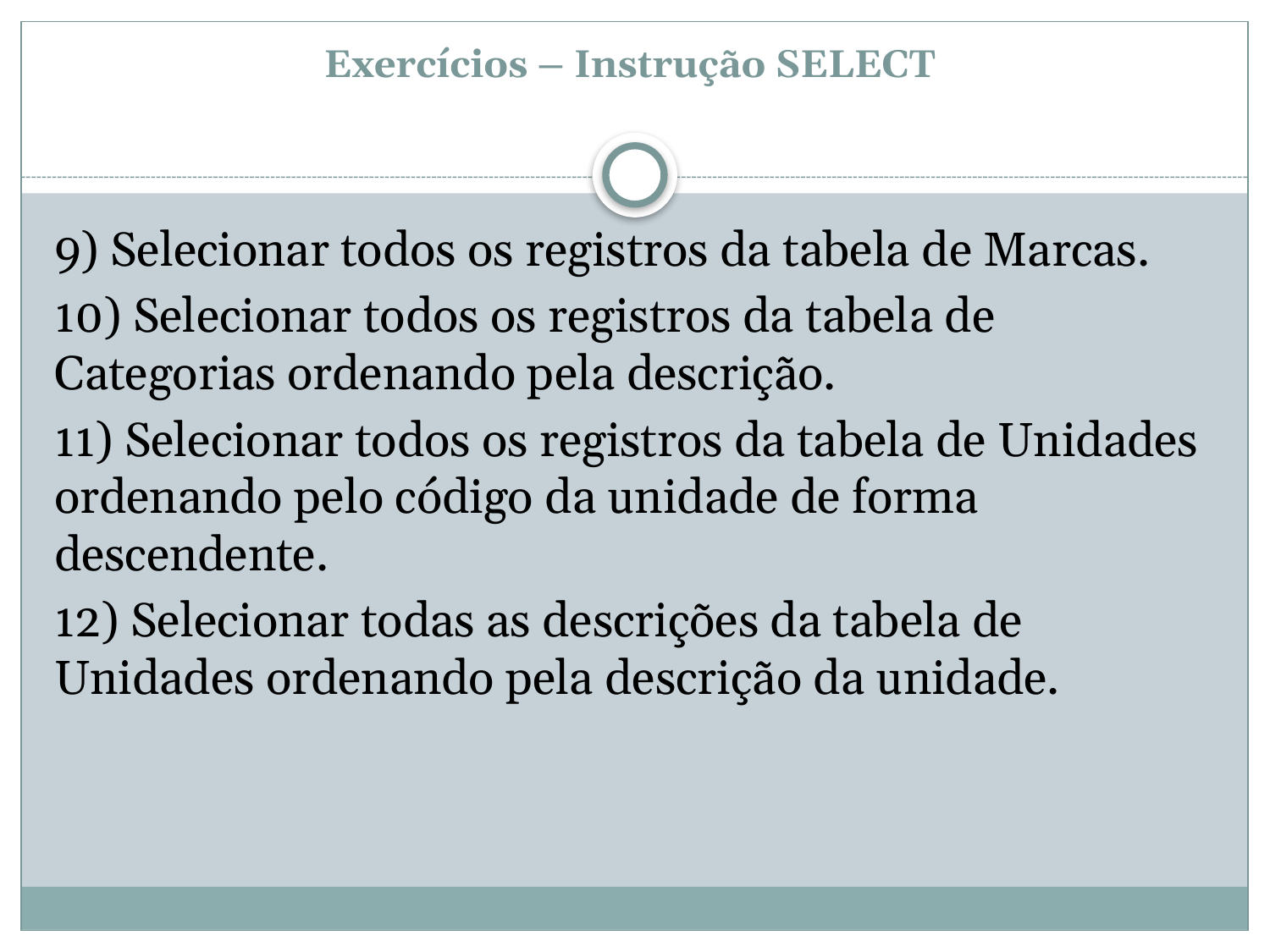

# Exercícios – Instrução SELECT
9) Selecionar todos os registros da tabela de Marcas.
10) Selecionar todos os registros da tabela de Categorias ordenando pela descrição.
11) Selecionar todos os registros da tabela de Unidades ordenando pelo código da unidade de forma descendente.
12) Selecionar todas as descrições da tabela de Unidades ordenando pela descrição da unidade.